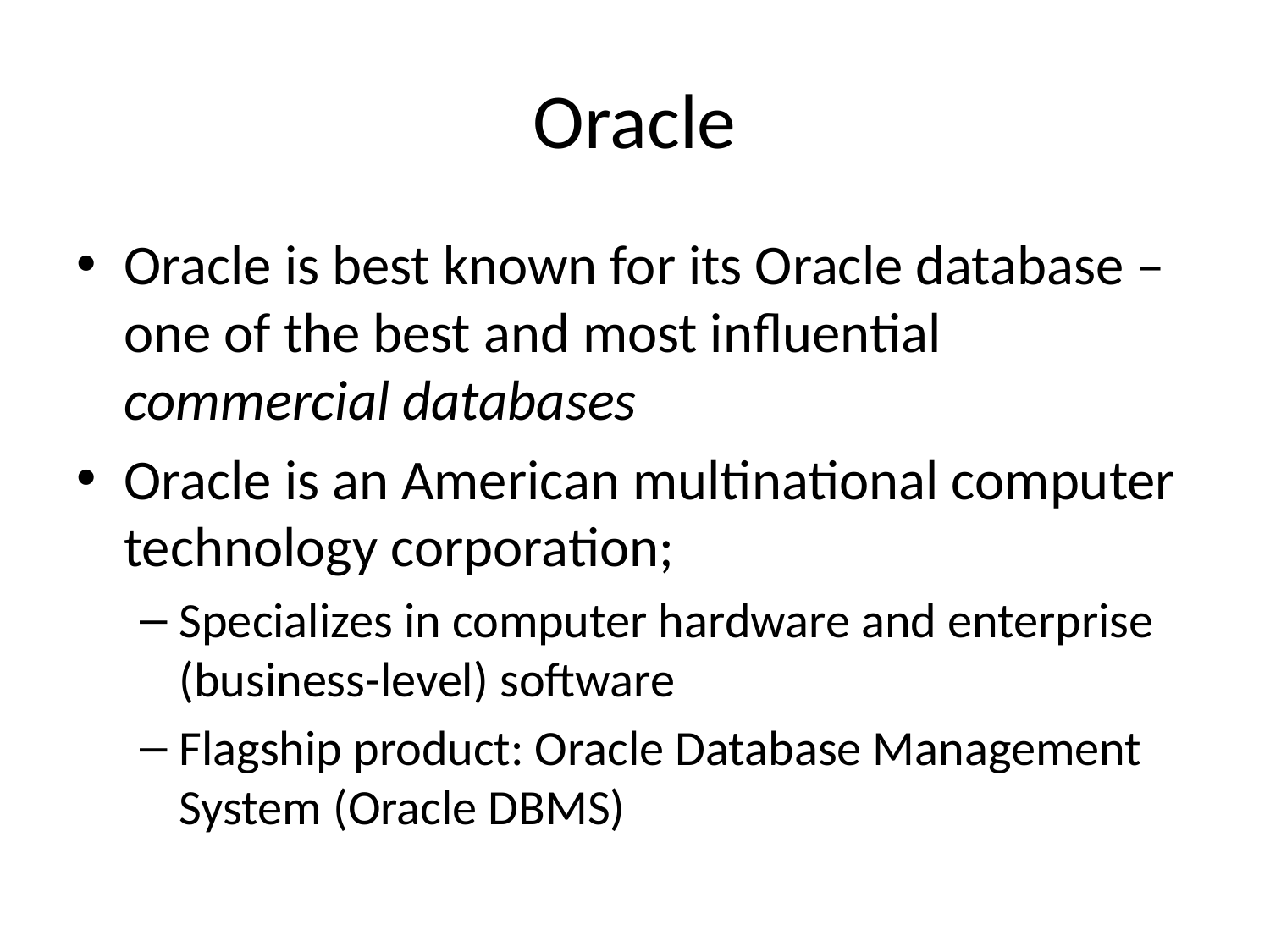

# Oracle
Oracle is best known for its Oracle database – one of the best and most influential commercial databases
Oracle is an American multinational computer technology corporation;
Specializes in computer hardware and enterprise (business-level) software
Flagship product: Oracle Database Management System (Oracle DBMS)